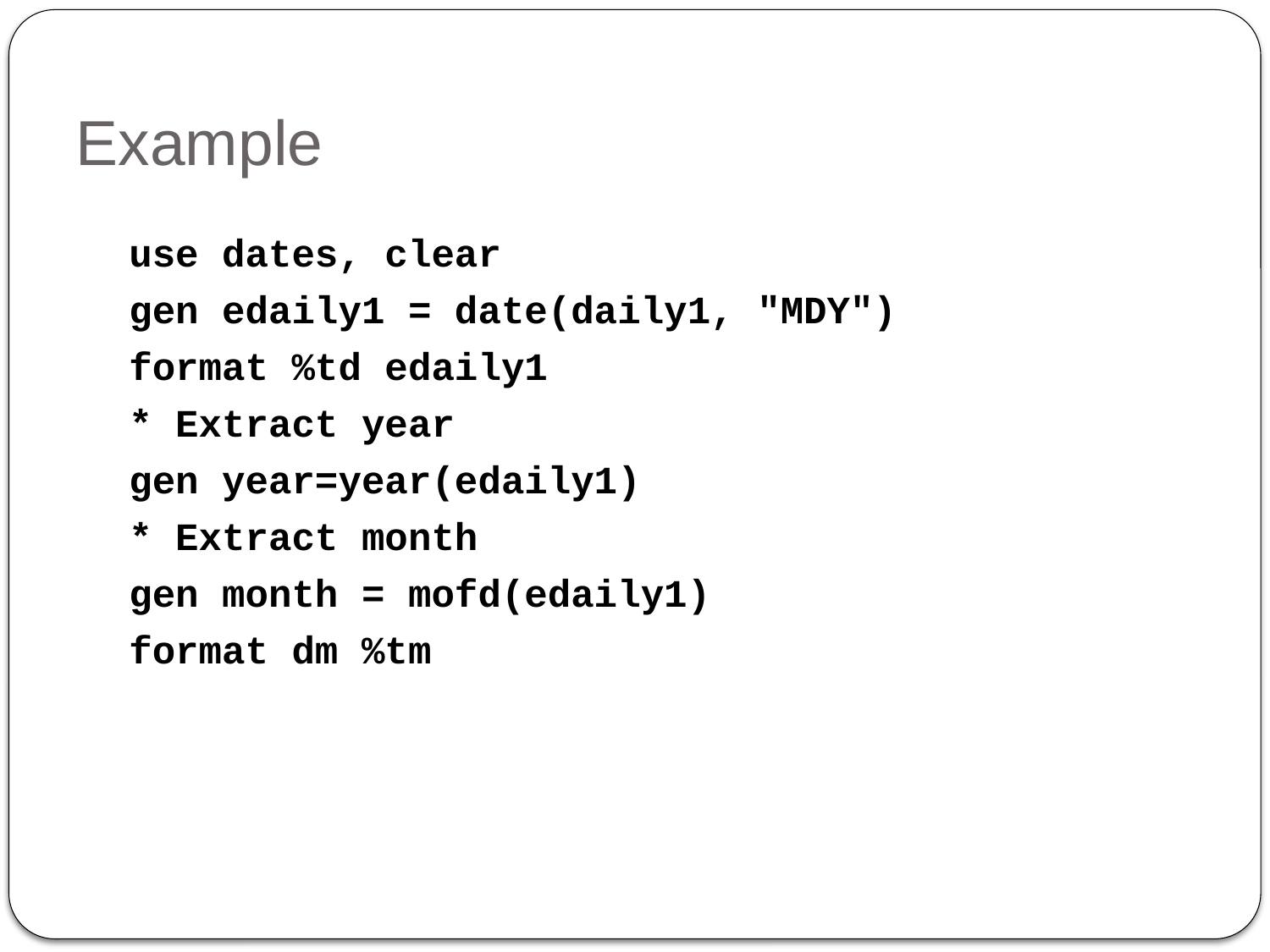

# Example
use dates, clear
gen edaily1 = date(daily1, "MDY")
format %td edaily1
* Extract year
gen year=year(edaily1)
* Extract month
gen month = mofd(edaily1)
format dm %tm